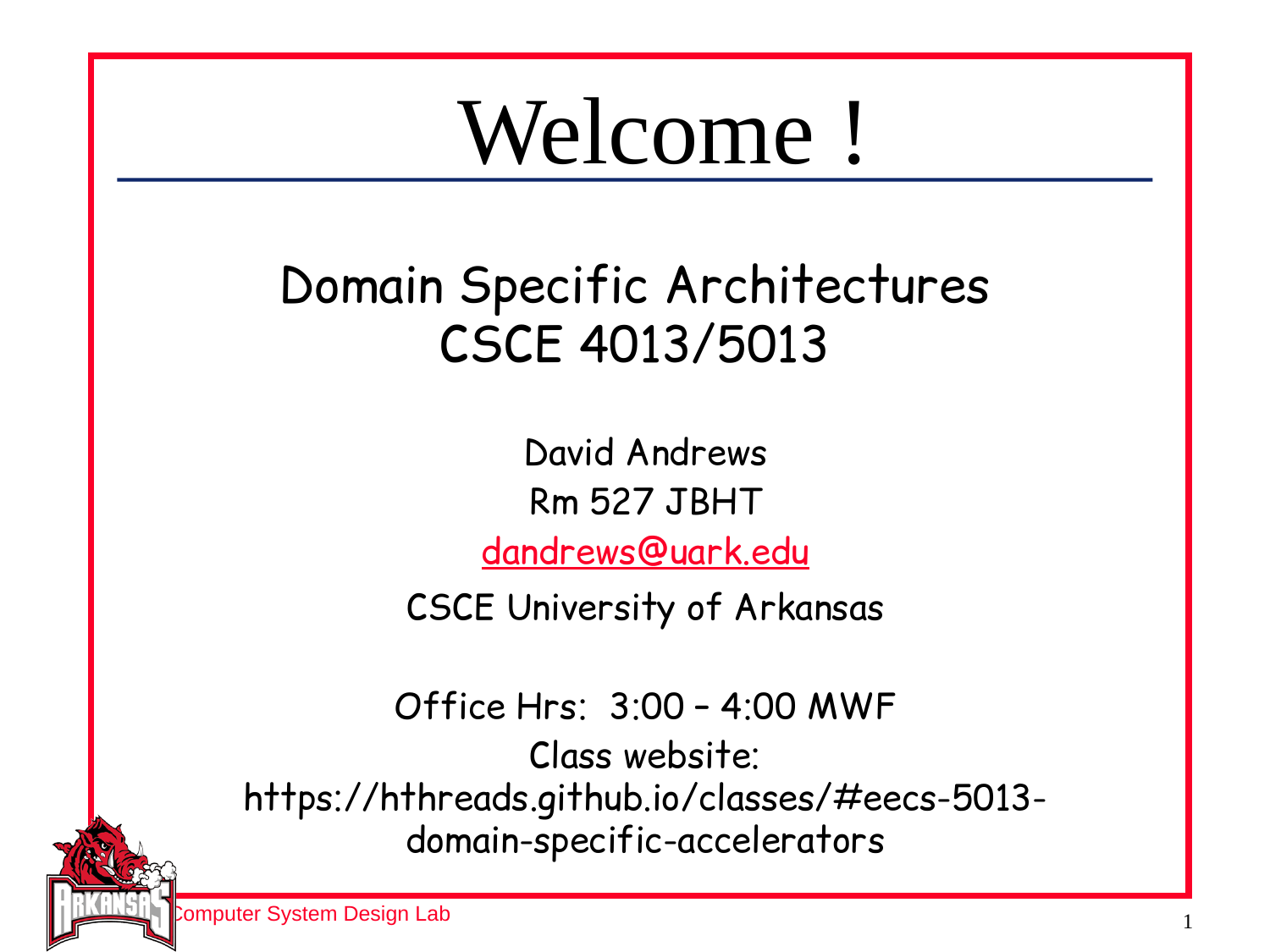

Welcome !
# Domain Specific Architectures CSCE 4013/5013
David Andrews
Rm 527 JBHT
dandrews@uark.edu
CSCE University of Arkansas

Office Hrs:  3:00 – 4:00 MWF
Class website: https://hthreads.github.io/classes/#eecs-5013-domain-specific-accelerators